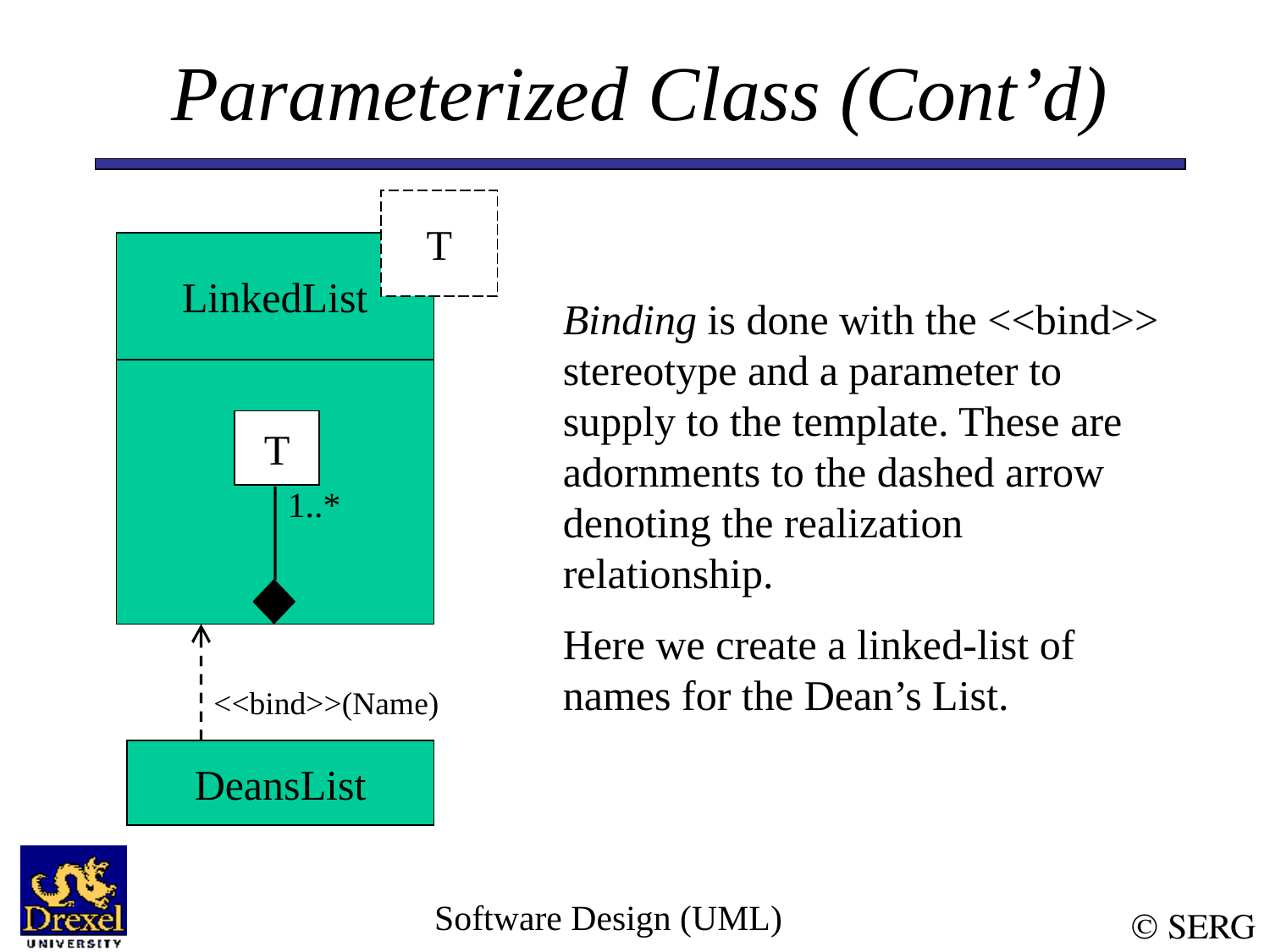

# Parameterized Class (Cont’d)
T
LinkedList
Binding is done with the <<bind>> stereotype and a parameter to supply to the template. These are adornments to the dashed arrow denoting the realization relationship.
Here we create a linked-list of names for the Dean’s List.

T
1..*

<<bind>>(Name)
DeansList
Software Design (UML)